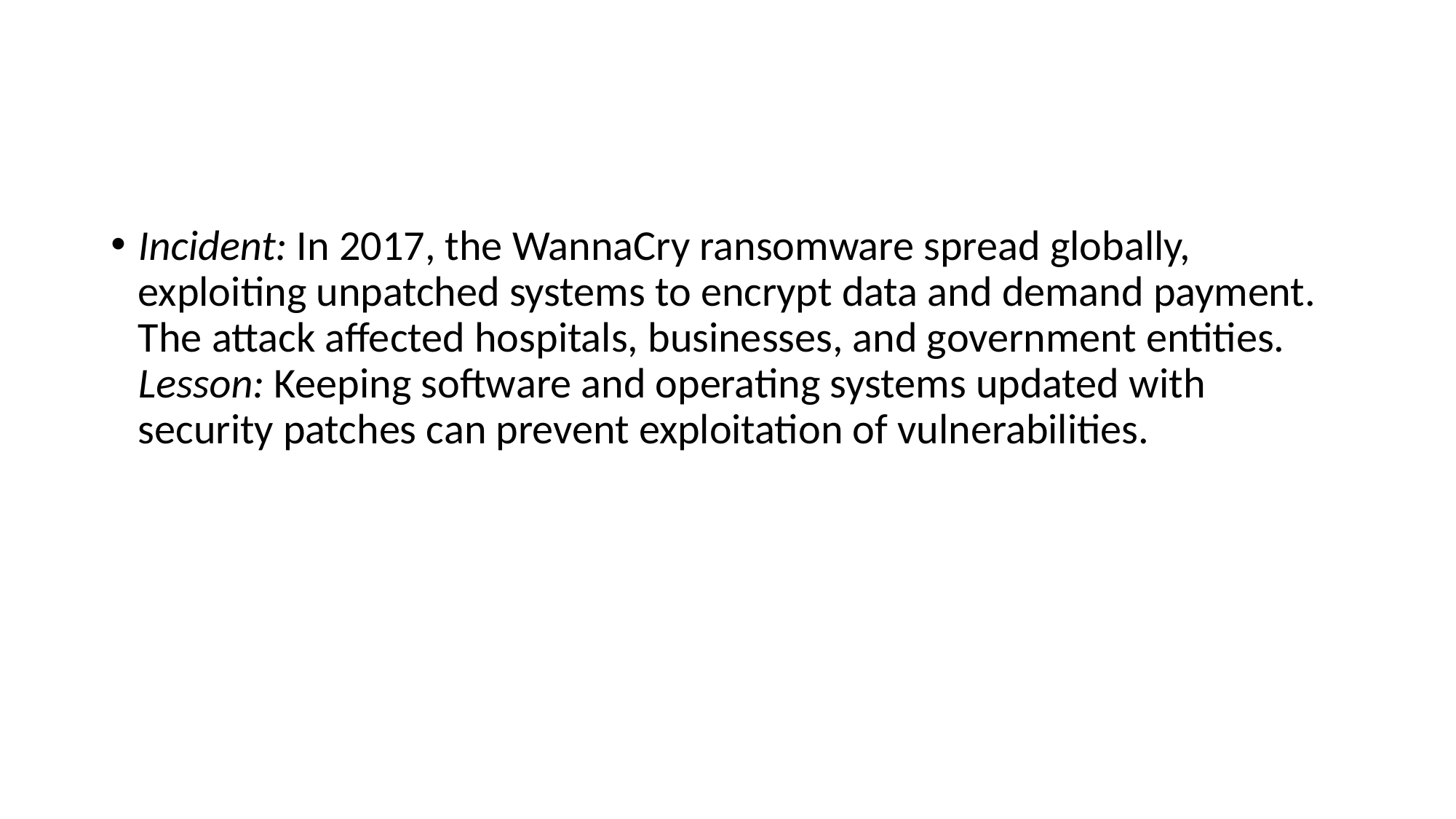

#
Incident: In 2017, the WannaCry ransomware spread globally, exploiting unpatched systems to encrypt data and demand payment. The attack affected hospitals, businesses, and government entities.
Lesson: Keeping software and operating systems updated with security patches can prevent exploitation of vulnerabilities.